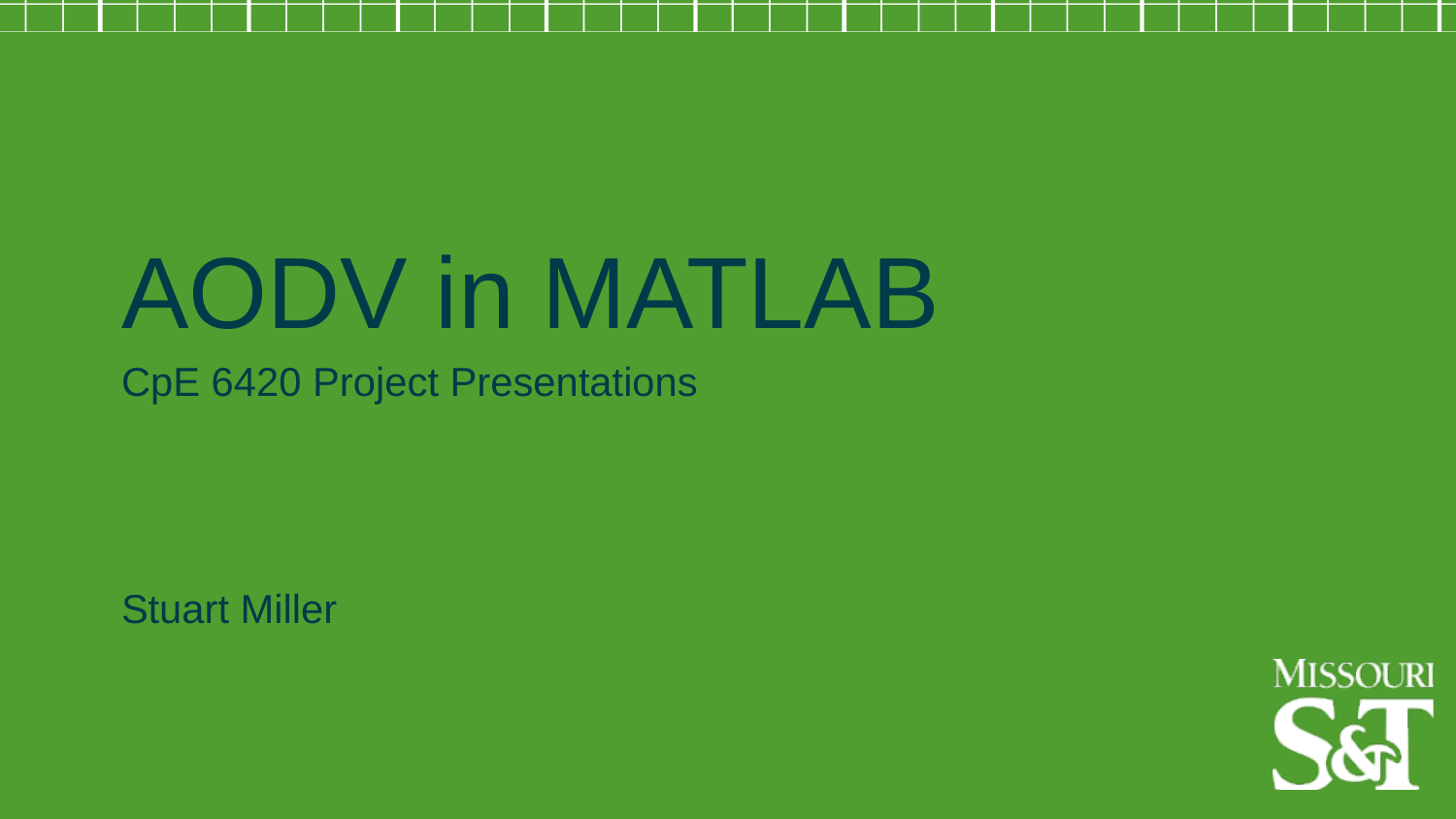

AODV in MATLAB
CpE 6420 Project Presentations

Stuart Miller